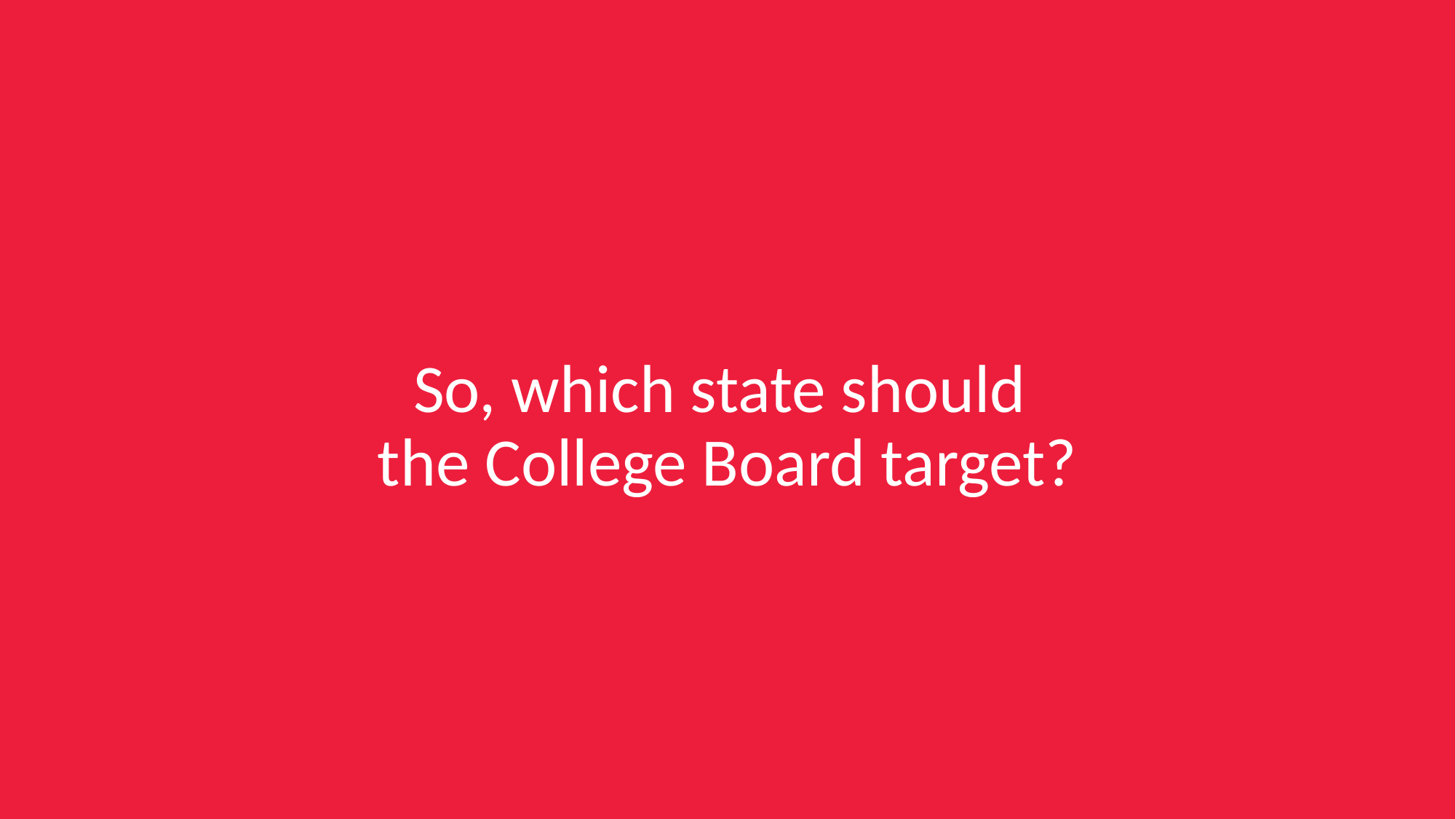

# So, which state should the College Board target?